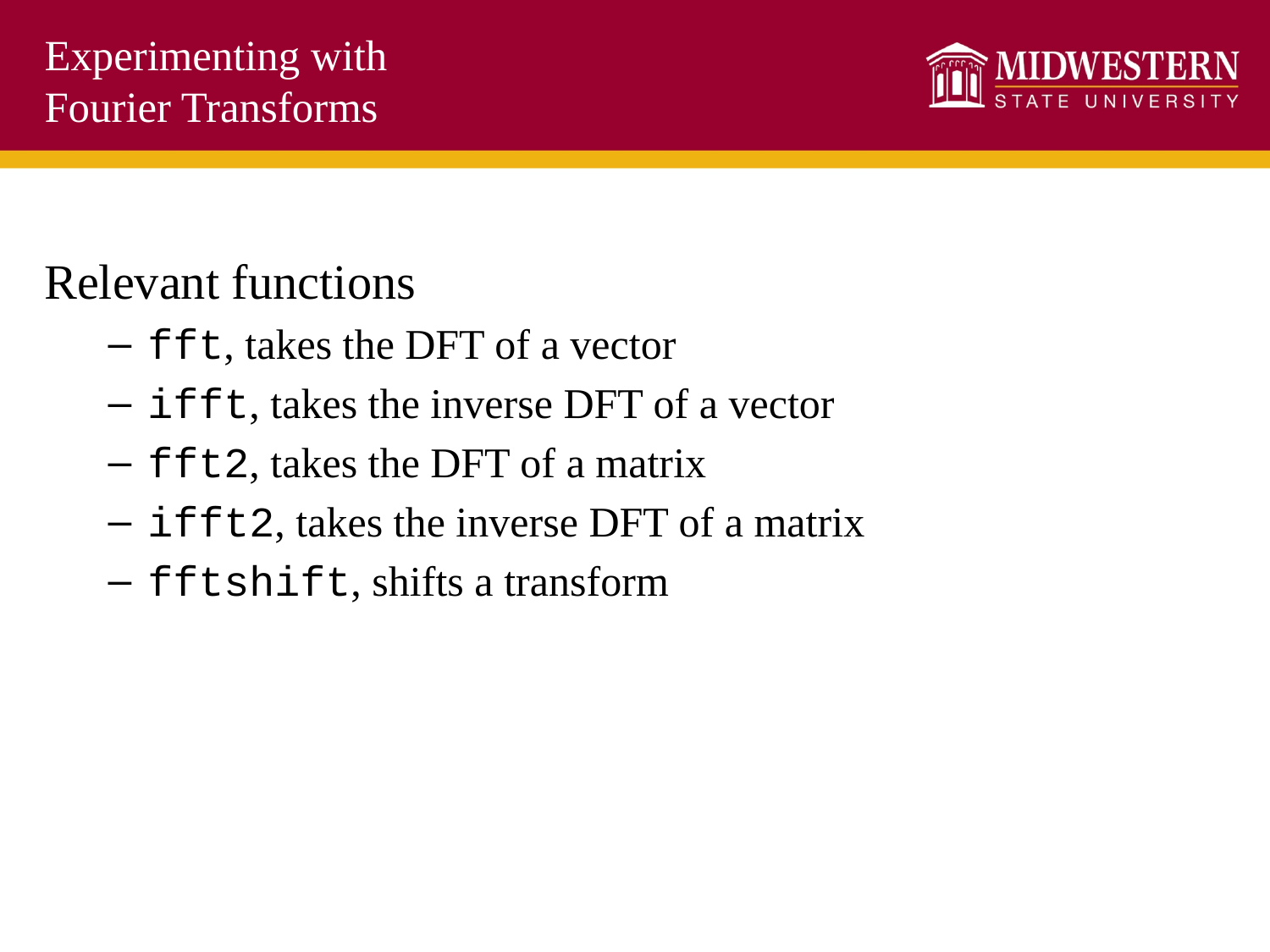

# Experimenting with Fourier Transforms
Relevant functions
fft, takes the DFT of a vector
ifft, takes the inverse DFT of a vector
fft2, takes the DFT of a matrix
ifft2, takes the inverse DFT of a matrix
fftshift, shifts a transform